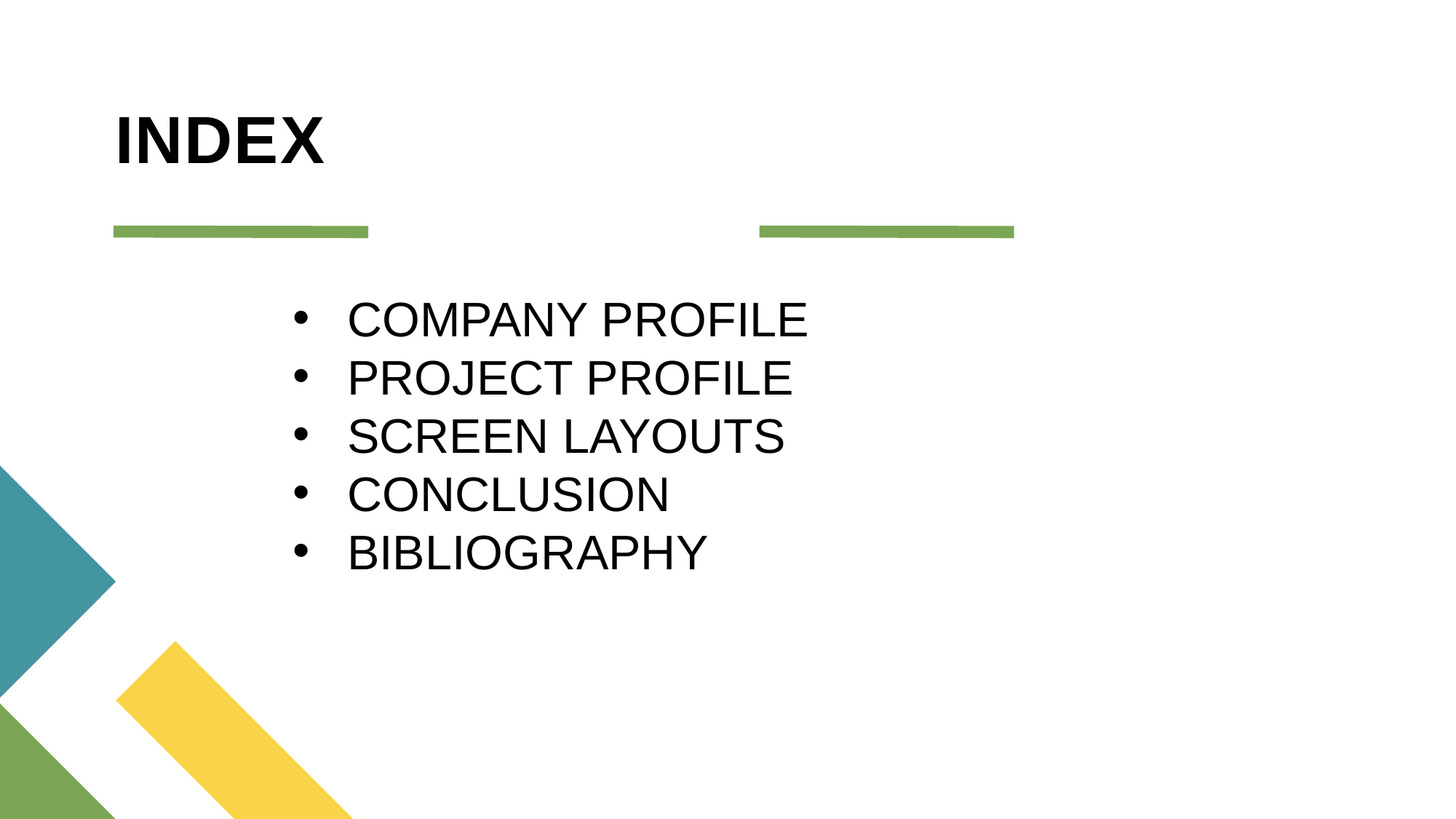

# INDEX
COMPANY PROFILE
PROJECT PROFILE
SCREEN LAYOUTS
CONCLUSION
BIBLIOGRAPHY